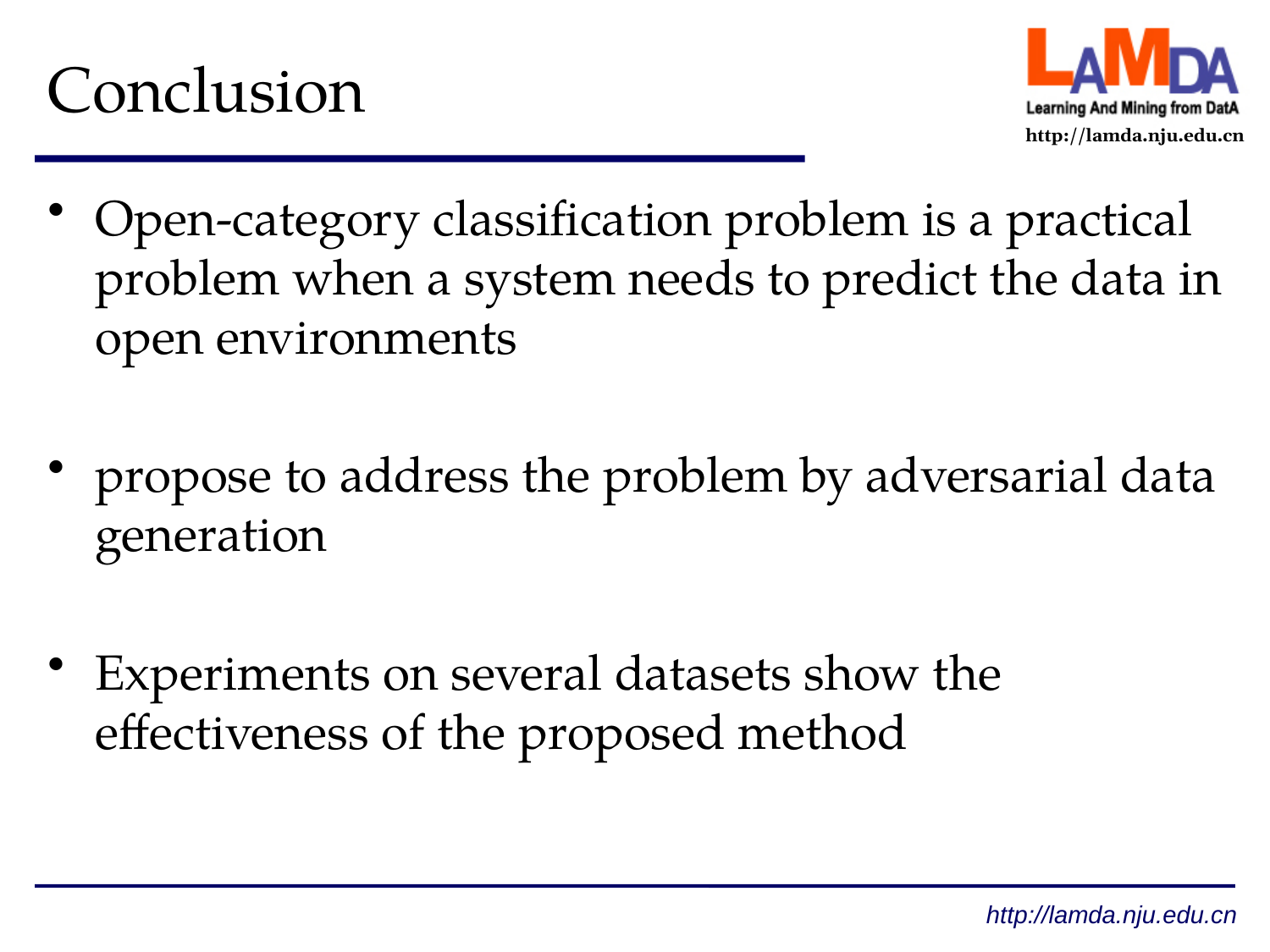

# Conclusion
Open-category classification problem is a practical problem when a system needs to predict the data in open environments

propose to address the problem by adversarial data generation

Experiments on several datasets show the effectiveness of the proposed method